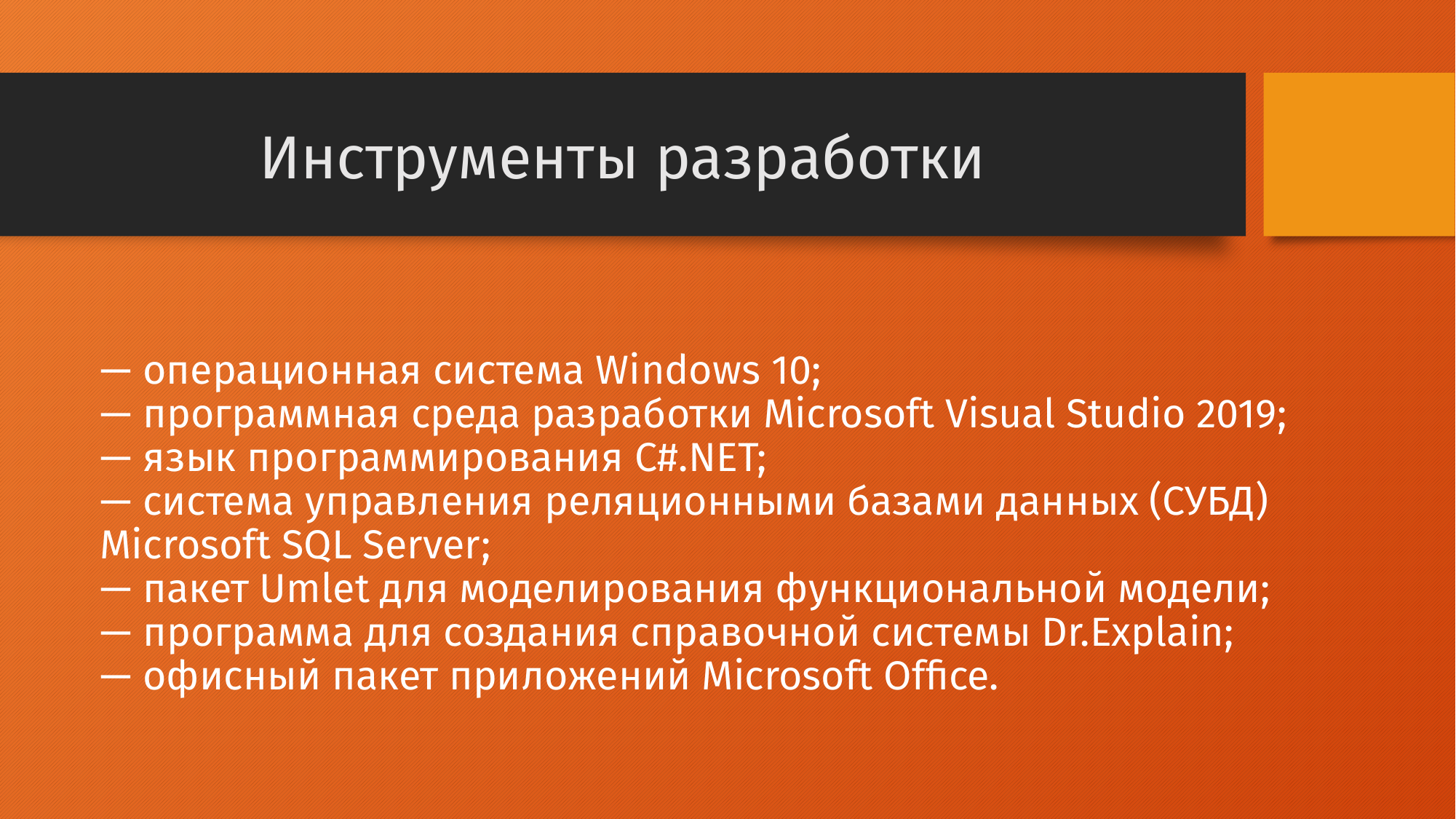

Инструменты разработки
# — операционная система Windows 10; — программная среда разработки Microsoft Visual Studio 2019; — язык программирования C#.NET; — система управления реляционными базами данных (СУБД) Microsoft SQL Server; — пакет Umlet для моделирования функциональной модели; — программа для создания справочной системы Dr.Explain; — офисный пакет приложений Microsoft Office.